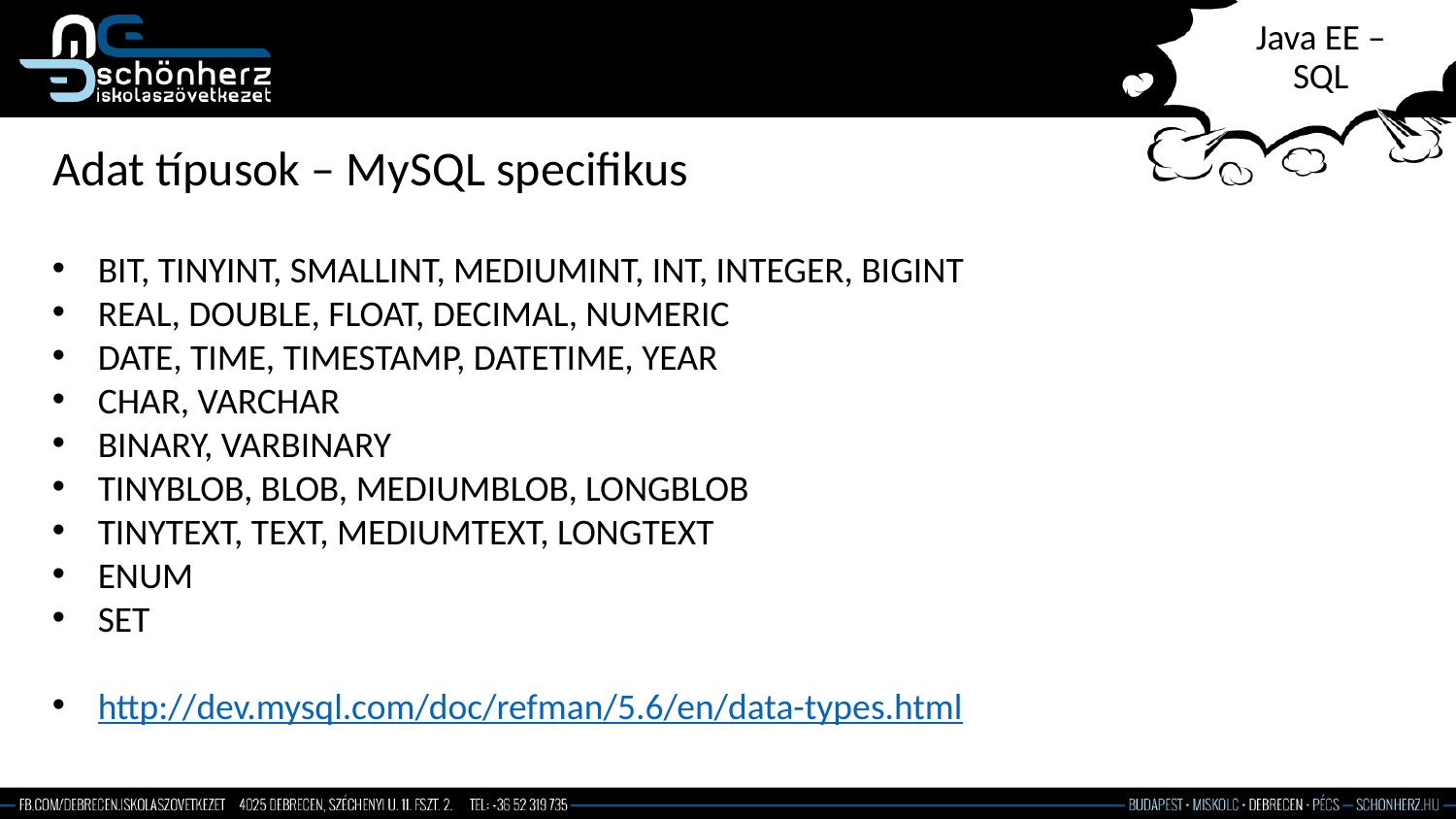

# Java EE – SQL
Adat típusok – MySQL specifikus
BIT, TINYINT, SMALLINT, MEDIUMINT, INT, INTEGER, BIGINT
REAL, DOUBLE, FLOAT, DECIMAL, NUMERIC
DATE, TIME, TIMESTAMP, DATETIME, YEAR
CHAR, VARCHAR
BINARY, VARBINARY
TINYBLOB, BLOB, MEDIUMBLOB, LONGBLOB
TINYTEXT, TEXT, MEDIUMTEXT, LONGTEXT
ENUM
SET

http://dev.mysql.com/doc/refman/5.6/en/data-types.html